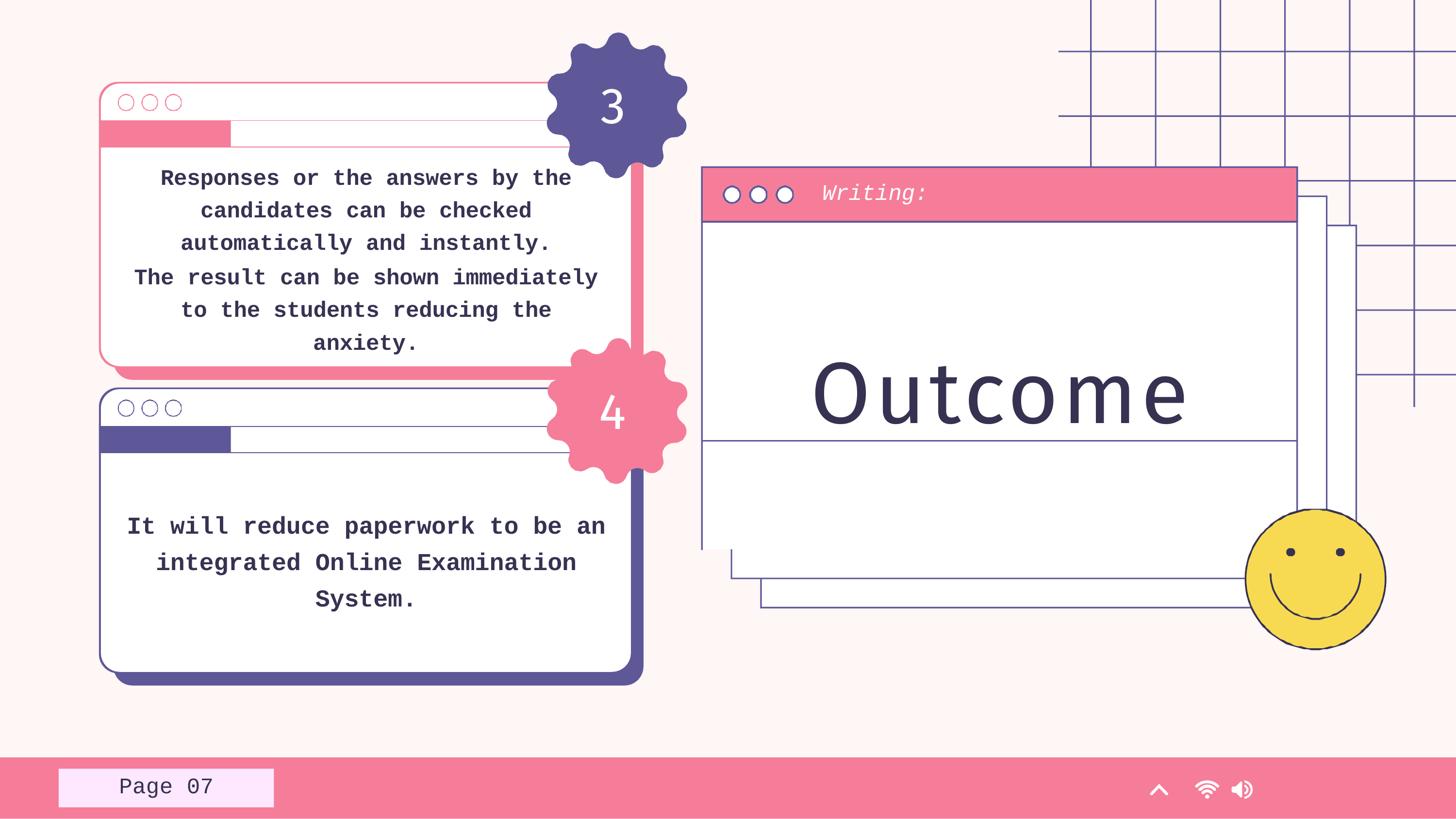

# 3

Responses or the answers by the  candidates can be checked  automatically and instantly.
The result can be shown immediately  to the students reducing the  anxiety.
Writing:

Outcome

4

It will reduce paperwork to be an  integrated Online Examination  System.

Page
07